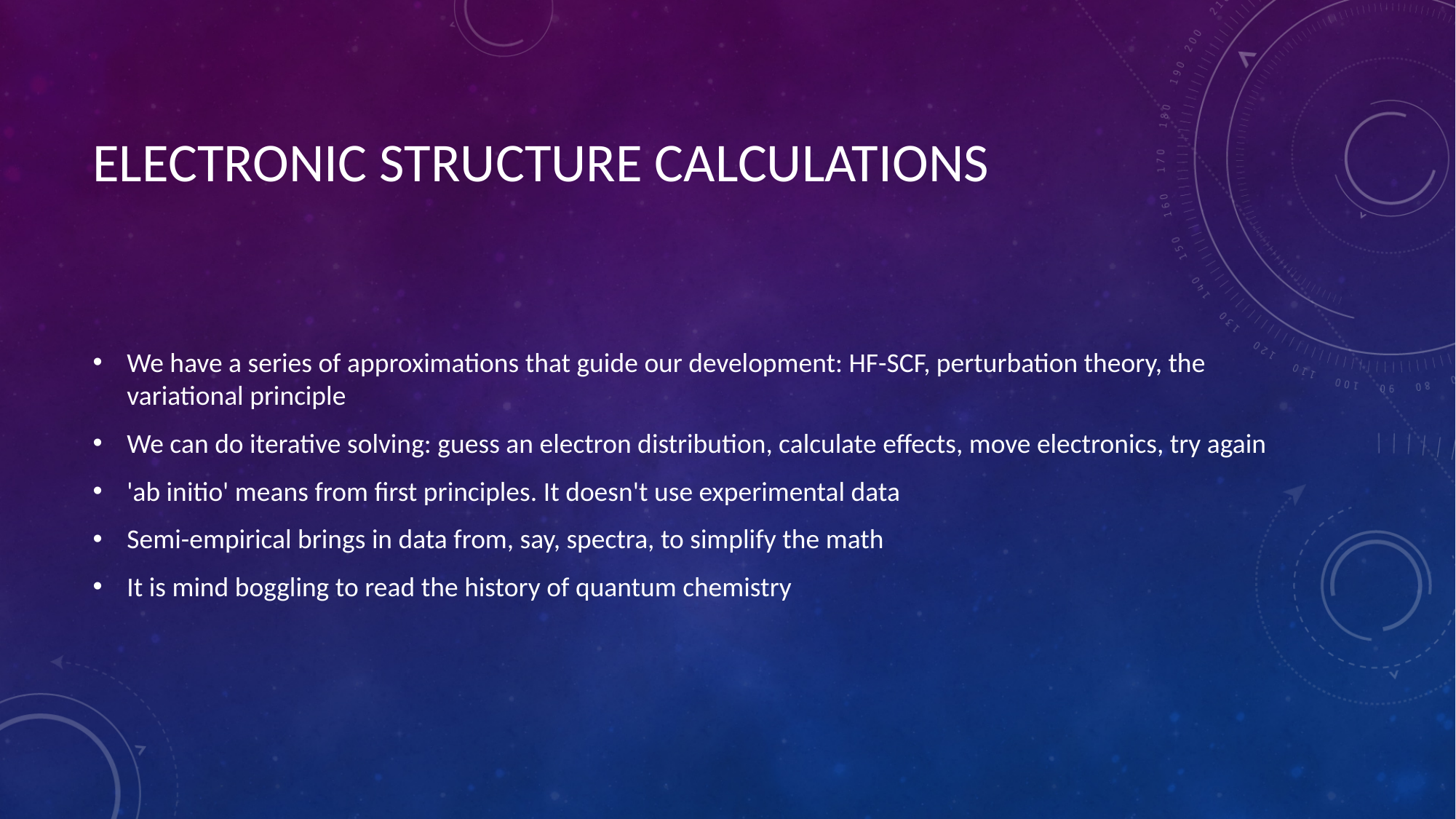

# Electronic structure calculations
We have a series of approximations that guide our development: HF-SCF, perturbation theory, the variational principle
We can do iterative solving: guess an electron distribution, calculate effects, move electronics, try again
'ab initio' means from first principles. It doesn't use experimental data
Semi-empirical brings in data from, say, spectra, to simplify the math
It is mind boggling to read the history of quantum chemistry